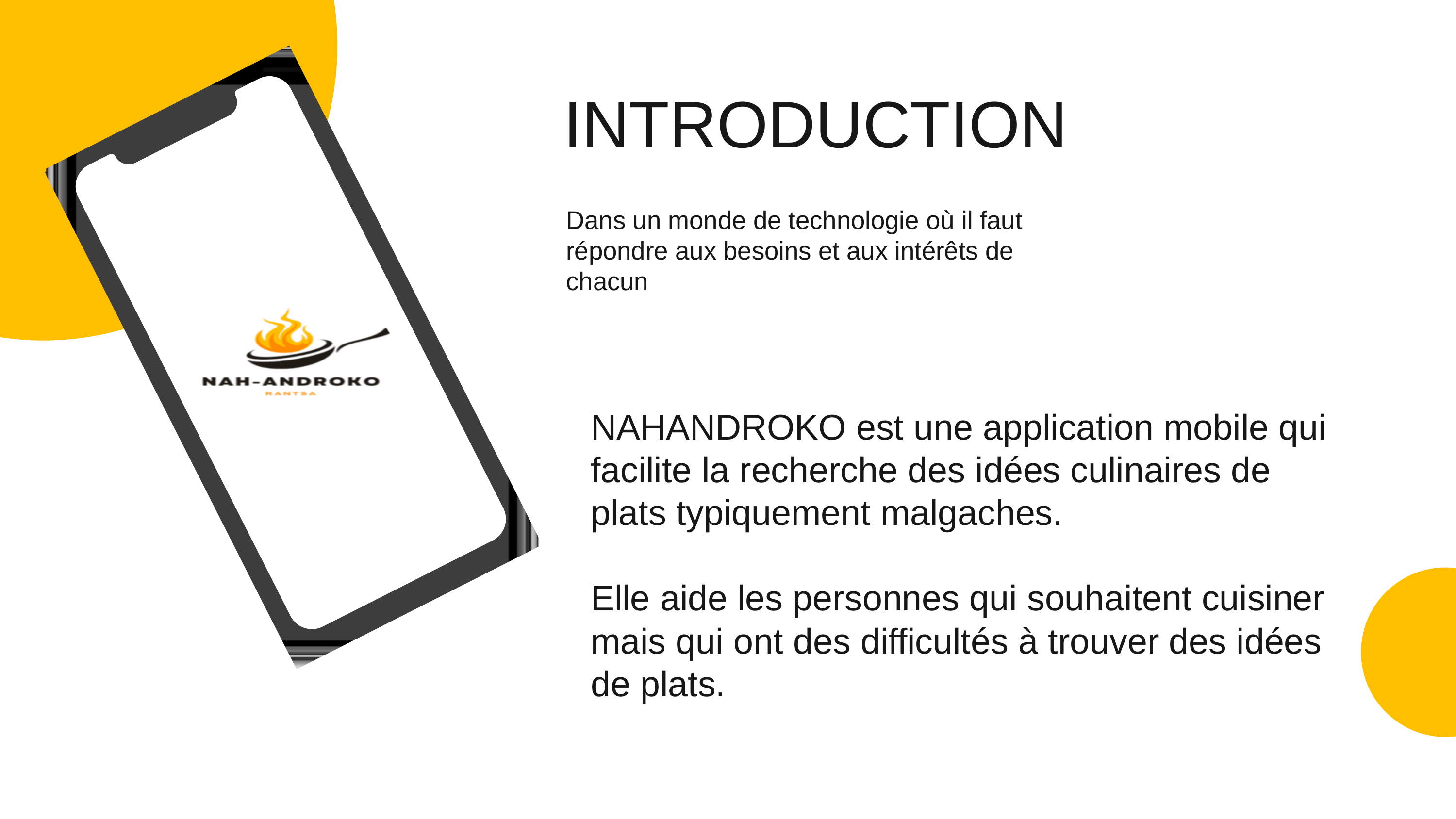

INTRODUCTION
Dans un monde de technologie où il faut répondre aux besoins et aux intérêts de chacun

NAHANDROKO est une application mobile qui facilite la recherche des idées culinaires de plats typiquement malgaches.

Elle aide les personnes qui souhaitent cuisiner mais qui ont des difficultés à trouver des idées de plats.